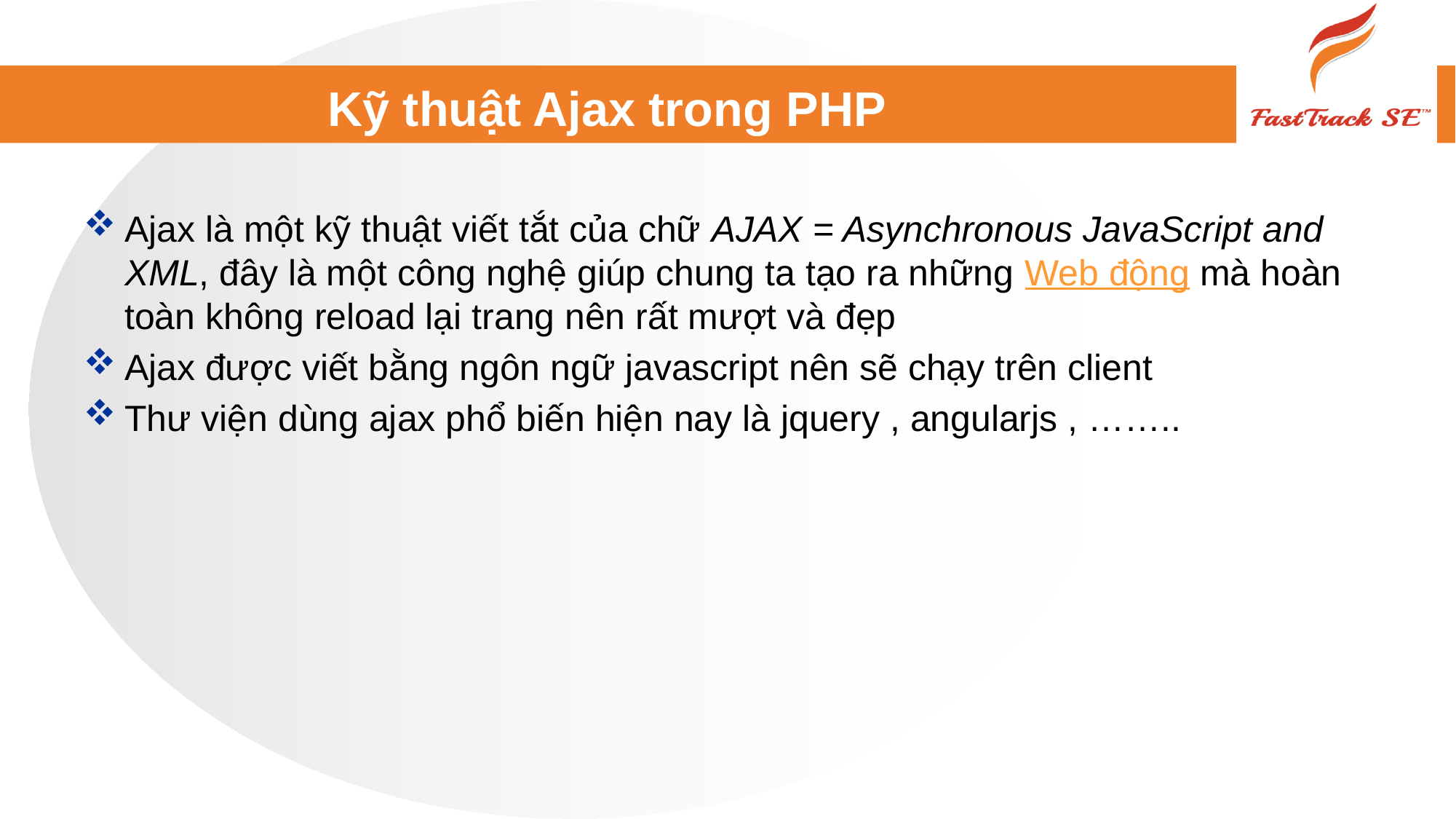

# Kỹ thuật Ajax trong PHP
Ajax là một kỹ thuật viết tắt của chữ AJAX = Asynchronous JavaScript and XML, đây là một công nghệ giúp chung ta tạo ra những Web động mà hoàn toàn không reload lại trang nên rất mượt và đẹp
Ajax được viết bằng ngôn ngữ javascript nên sẽ chạy trên client
Thư viện dùng ajax phổ biến hiện nay là jquery , angularjs , ……..